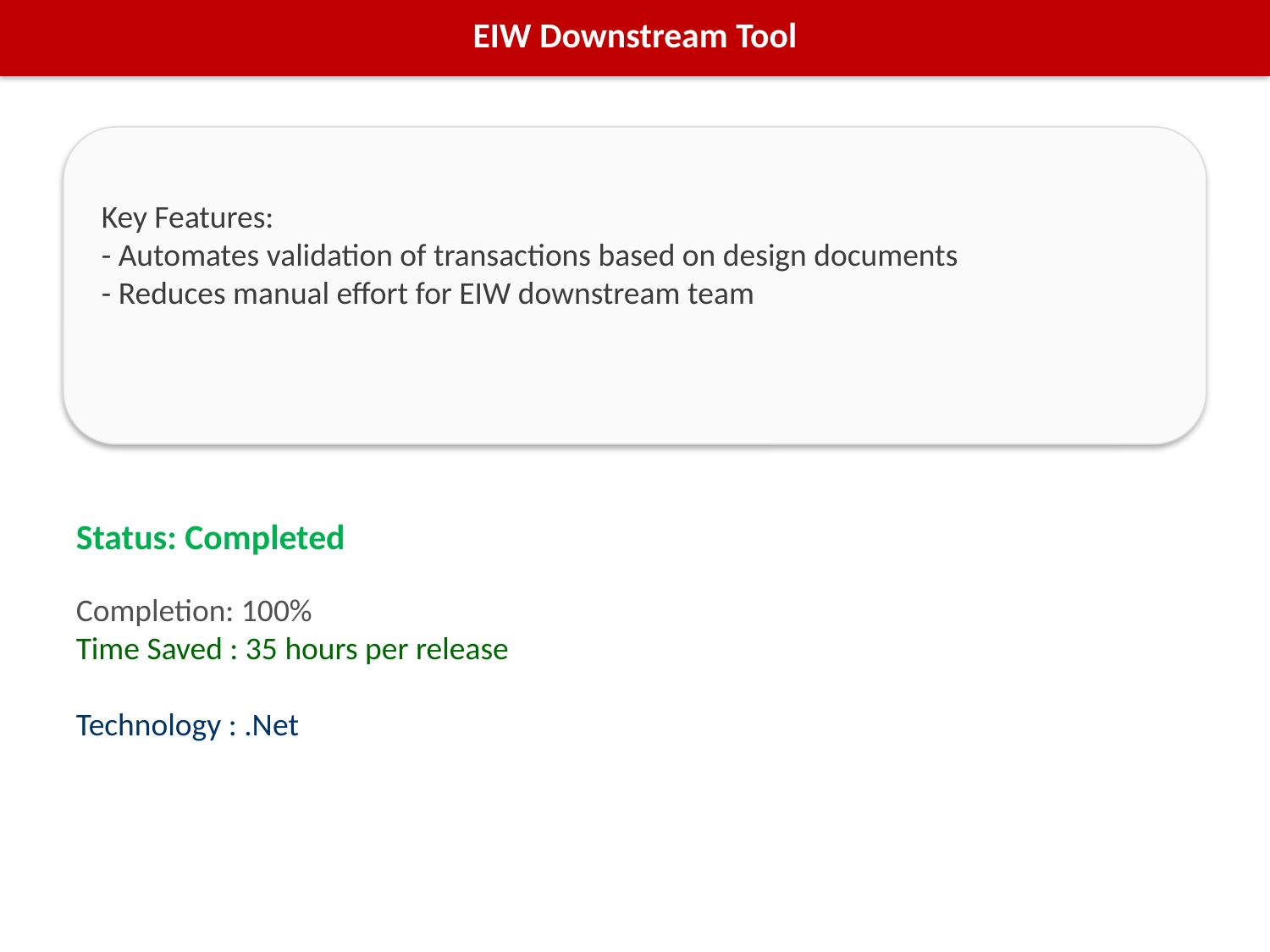

EIW Downstream Tool

Key Features:
- Automates validation of transactions based on design documents
- Reduces manual effort for EIW downstream team

Status: Completed

Completion: 100%
Time Saved : 35 hours per release
Technology : .Net